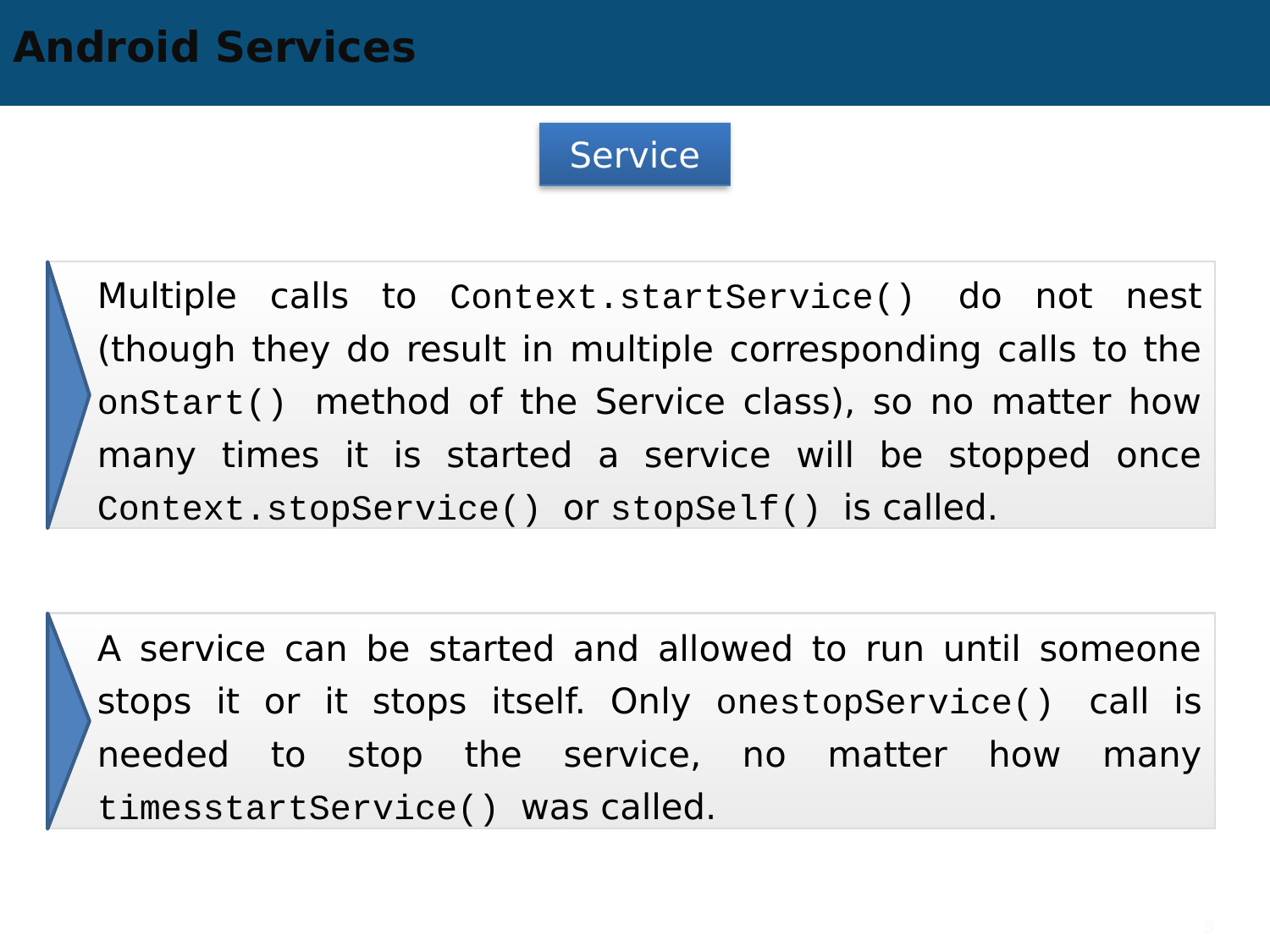

# Android Services
Service
Multiple calls to Context.startService() do not nest (though they do result in multiple corresponding calls to the onStart() method of the Service class), so no matter how many times it is started a service will be stopped once Context.stopService() or stopSelf() is called.

A service can be started and allowed to run until someone stops it or it stops itself. Only onestopService() call is needed to stop the service, no matter how many timesstartService() was called.